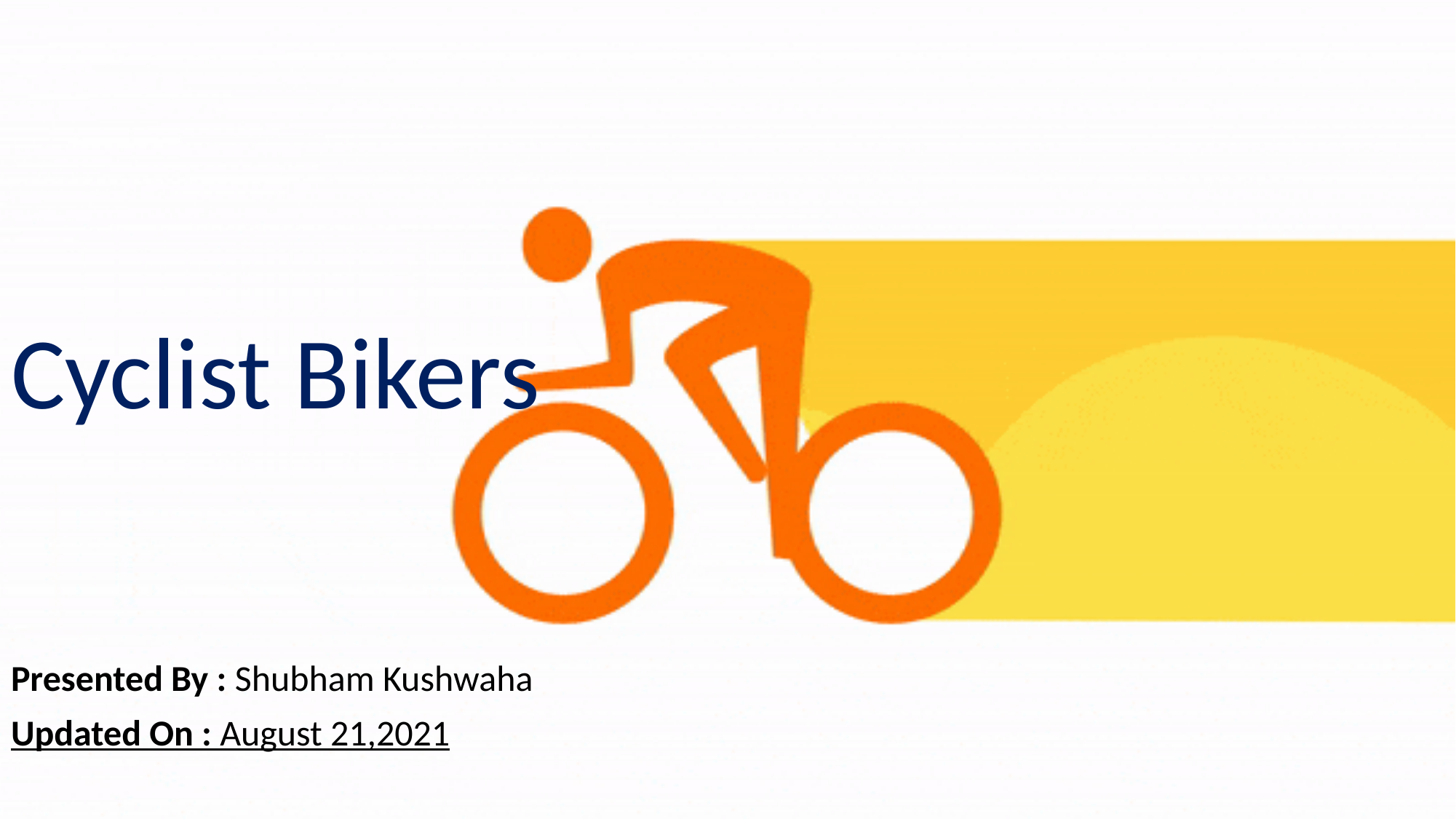

# Cyclist Bikers
Presented By : Shubham Kushwaha
Updated On : August 21,2021